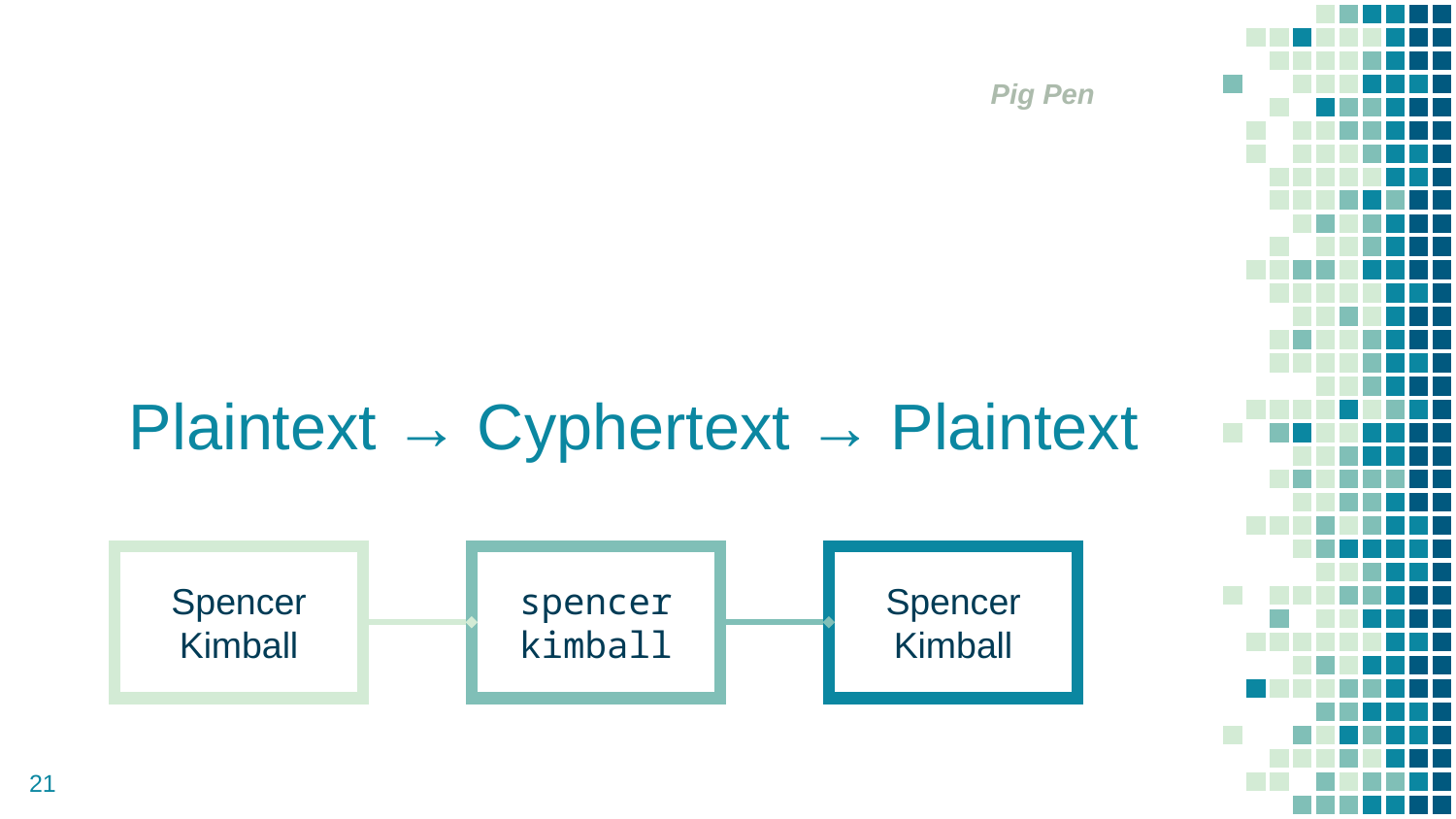

Pig Pen
# Plaintext → Cyphertext → Plaintext
Spencer Kimball
spencer
kimball
Spencer Kimball
21